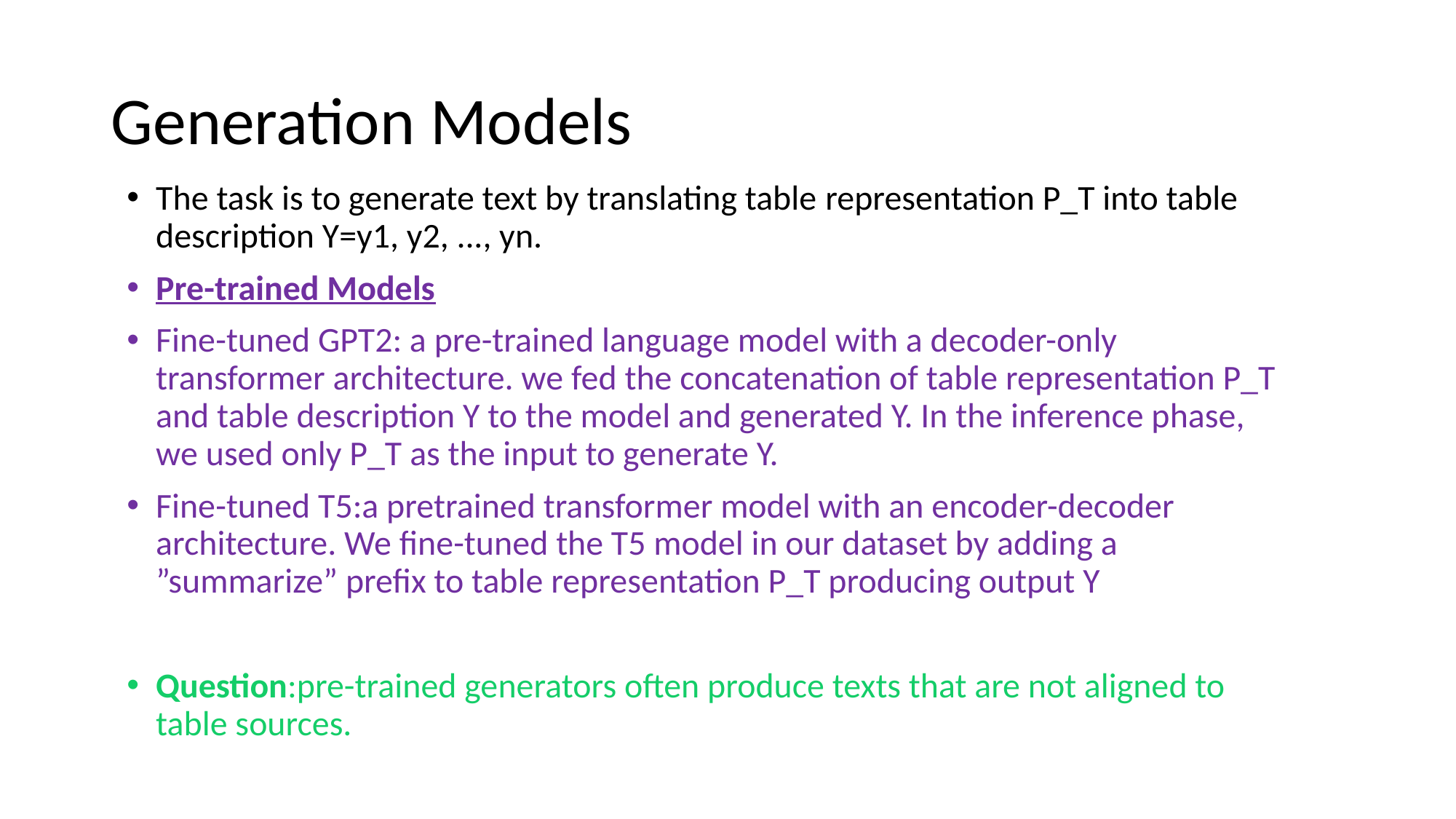

# Generation Models
The task is to generate text by translating table representation P_T into table description Y=y1, y2, ..., yn.
Pre-trained Models
Fine-tuned GPT2: a pre-trained language model with a decoder-only transformer architecture. we fed the concatenation of table representation P_T and table description Y to the model and generated Y. In the inference phase, we used only P_T as the input to generate Y.
Fine-tuned T5:a pretrained transformer model with an encoder-decoder architecture. We fine-tuned the T5 model in our dataset by adding a ”summarize” prefix to table representation P_T producing output Y

Question:pre-trained generators often produce texts that are not aligned to table sources.